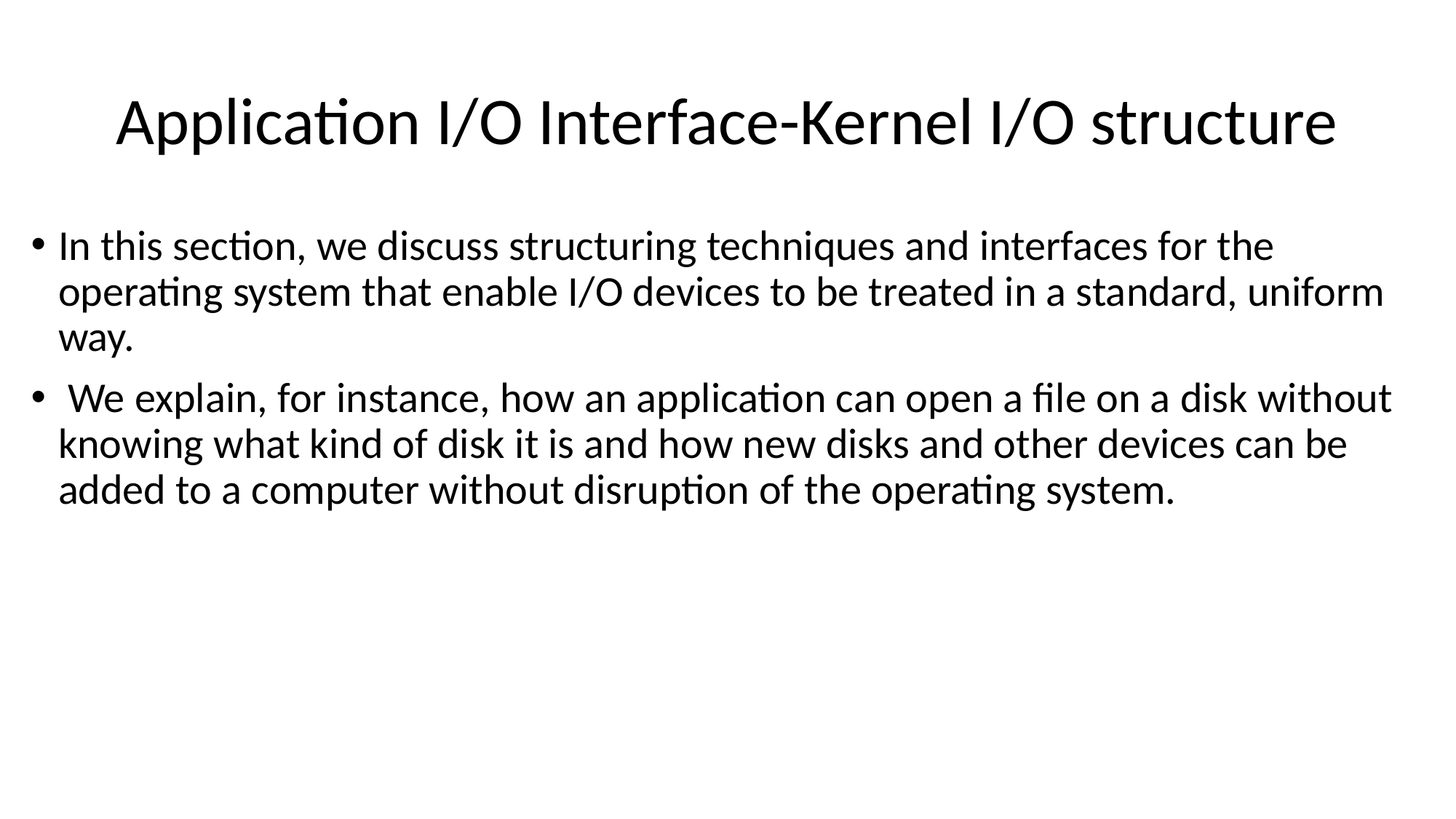

# Application I/O Interface-Kernel I/O structure
In this section, we discuss structuring techniques and interfaces for the operating system that enable I/O devices to be treated in a standard, uniform way.
 We explain, for instance, how an application can open a file on a disk without knowing what kind of disk it is and how new disks and other devices can be added to a computer without disruption of the operating system.